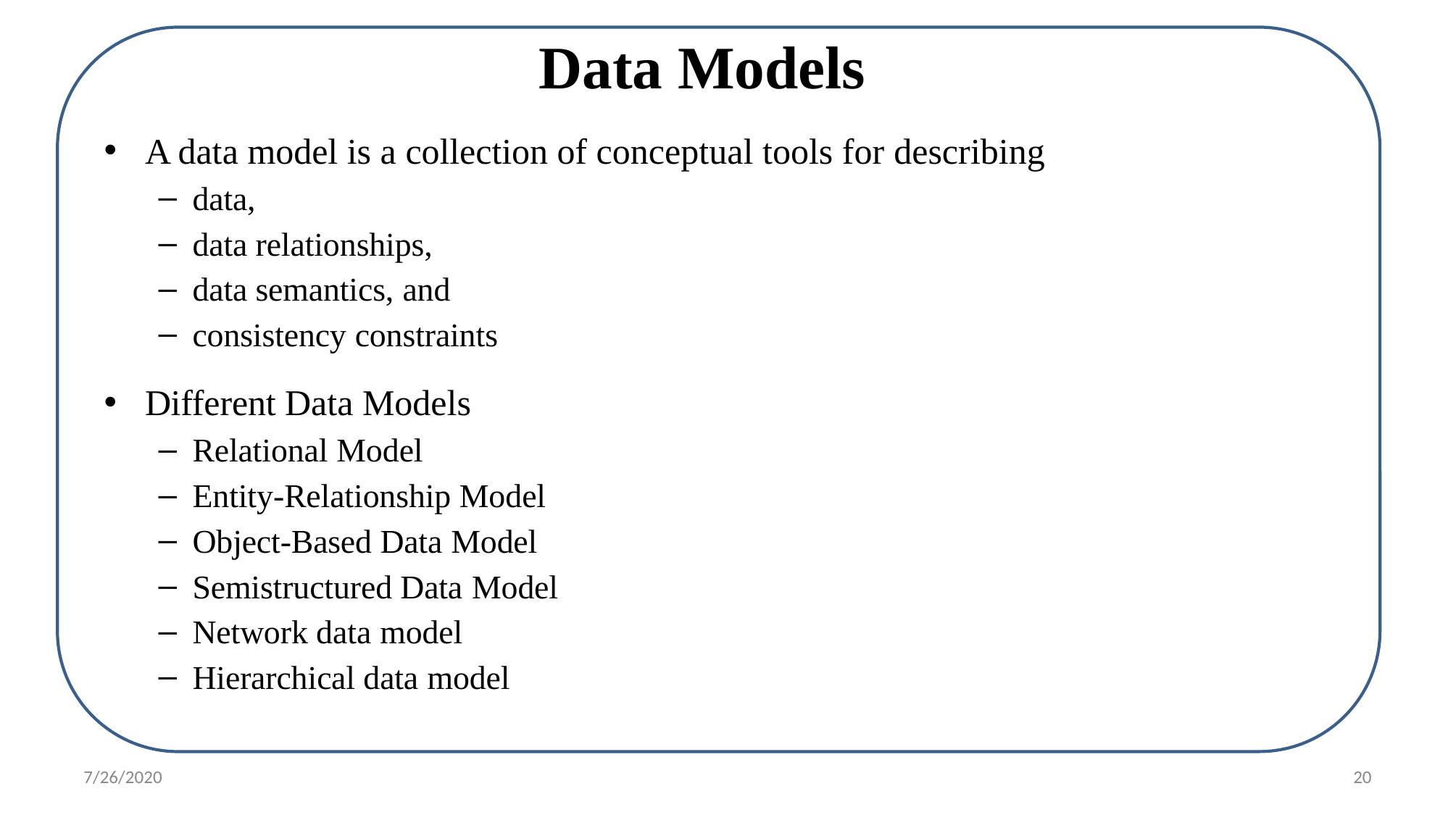

# Data Models
A data model is a collection of conceptual tools for describing
data,
data relationships,
data semantics, and
consistency constraints
Different Data Models
Relational Model
Entity-Relationship Model
Object-Based Data Model
Semistructured Data Model
Network data model
Hierarchical data model
7/26/2020
20